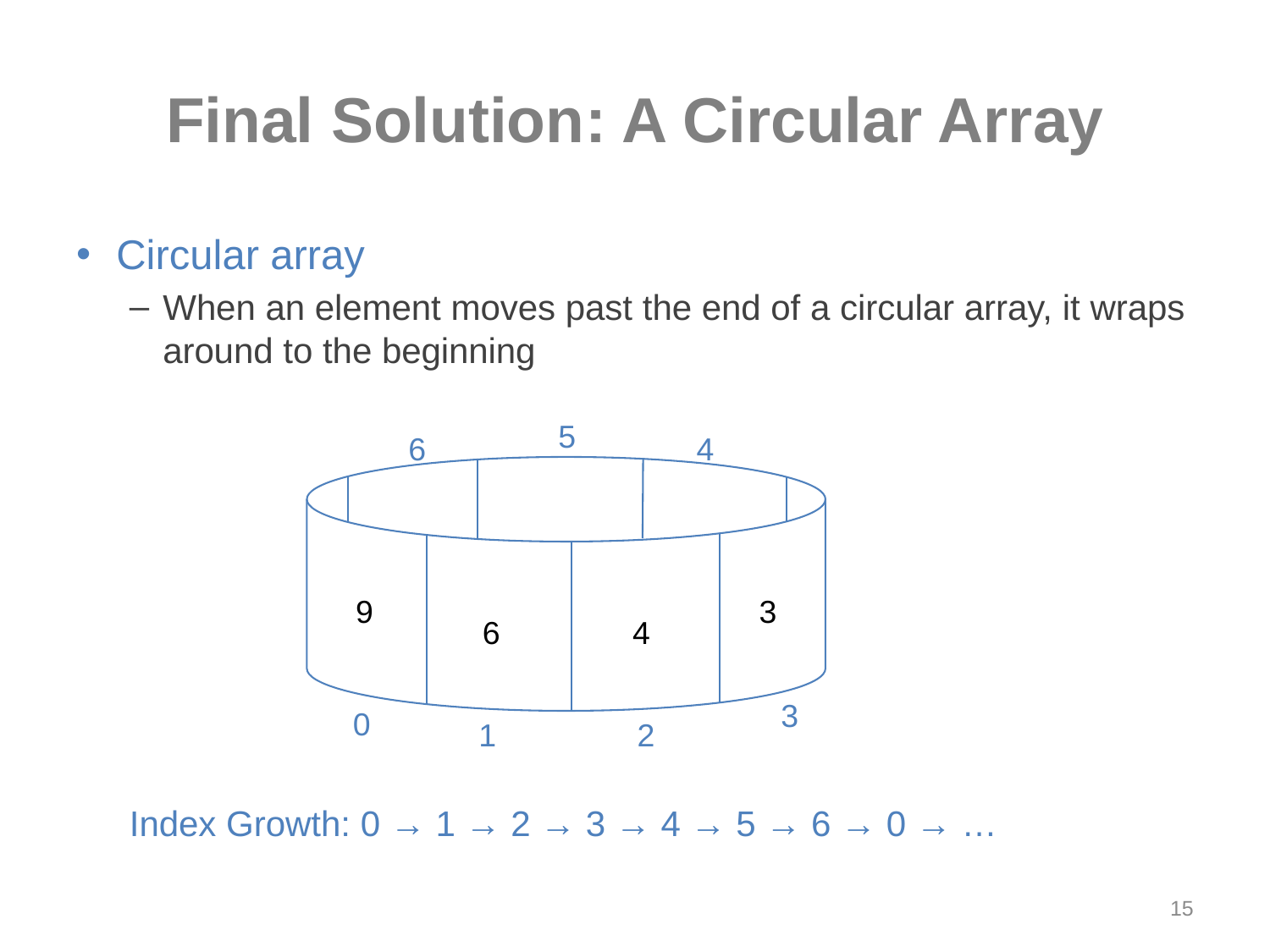

# Final Solution: A Circular Array
Circular array
When an element moves past the end of a circular array, it wraps around to the beginning

Index Growth: 0 → 1 → 2 → 3 → 4 → 5 → 6 → 0 → …
5
6
4

9
3
6
4
3
0
1
2
15